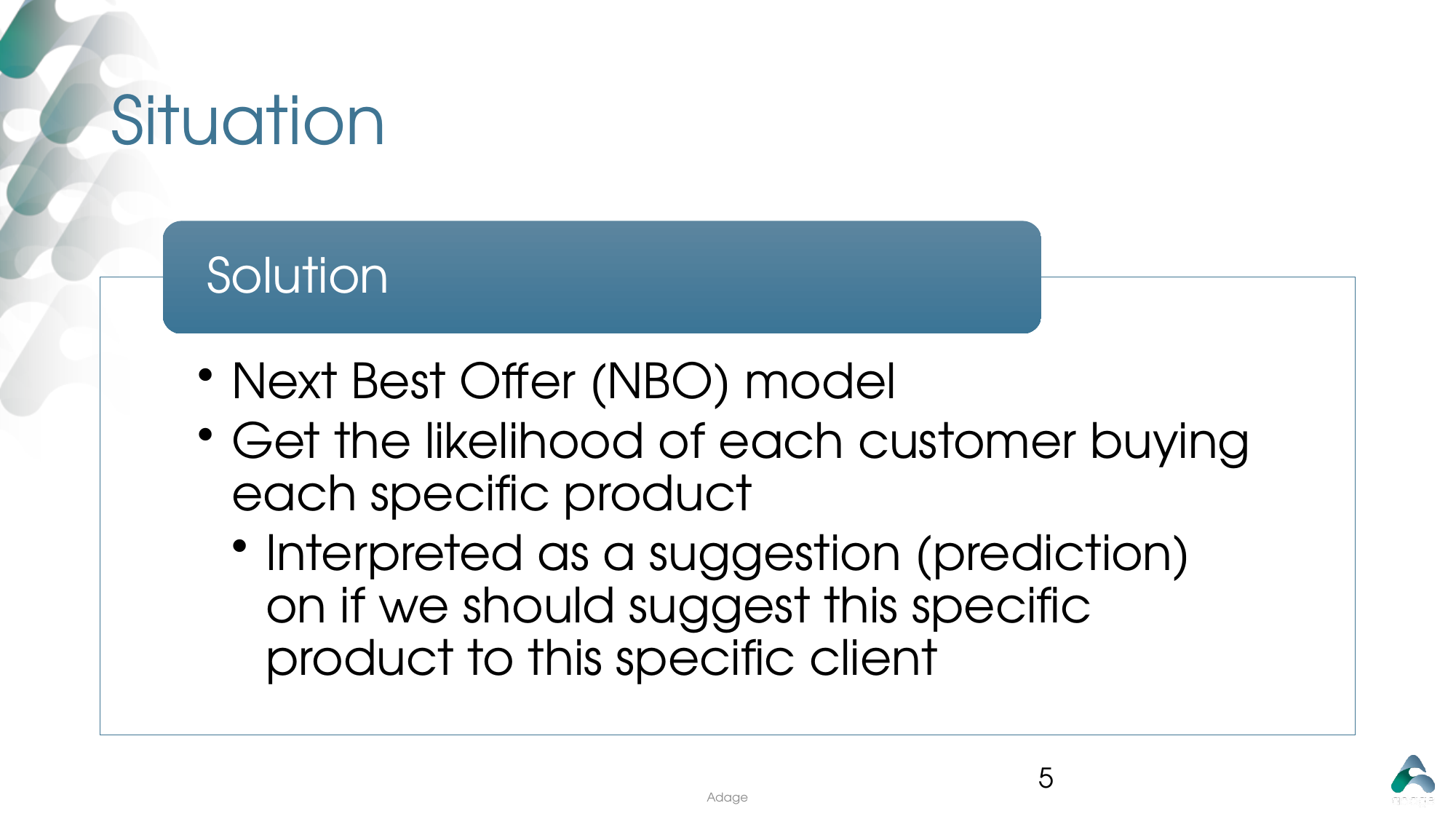

# Situation
Next Best Offer (NBO) model
Get the likelihood of each customer buying each specific product
Interpreted as a suggestion (prediction) on if we should suggest this specific product to this specific client
Solution
5
Adage